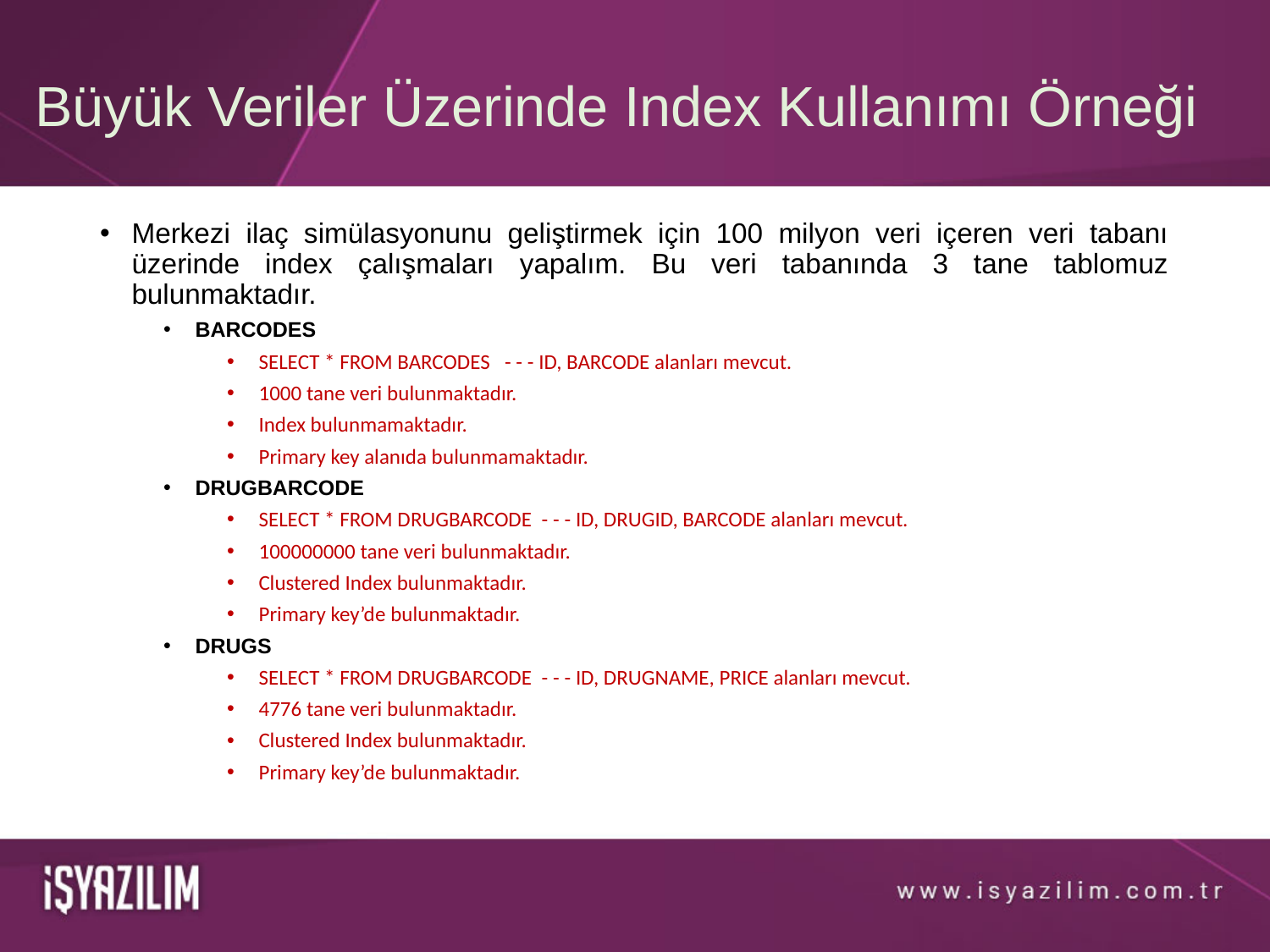

# Büyük Veriler Üzerinde Index Kullanımı Örneği
Merkezi ilaç simülasyonunu geliştirmek için 100 milyon veri içeren veri tabanı üzerinde index çalışmaları yapalım. Bu veri tabanında 3 tane tablomuz bulunmaktadır.
BARCODES
SELECT * FROM BARCODES   - - - ID, BARCODE alanları mevcut.
1000 tane veri bulunmaktadır.
Index bulunmamaktadır.
Primary key alanıda bulunmamaktadır.
DRUGBARCODE
SELECT * FROM DRUGBARCODE  - - - ID, DRUGID, BARCODE alanları mevcut.
100000000 tane veri bulunmaktadır.
Clustered Index bulunmaktadır.
Primary key’de bulunmaktadır.
DRUGS
SELECT * FROM DRUGBARCODE  - - - ID, DRUGNAME, PRICE alanları mevcut.
4776 tane veri bulunmaktadır.
Clustered Index bulunmaktadır.
Primary key’de bulunmaktadır.